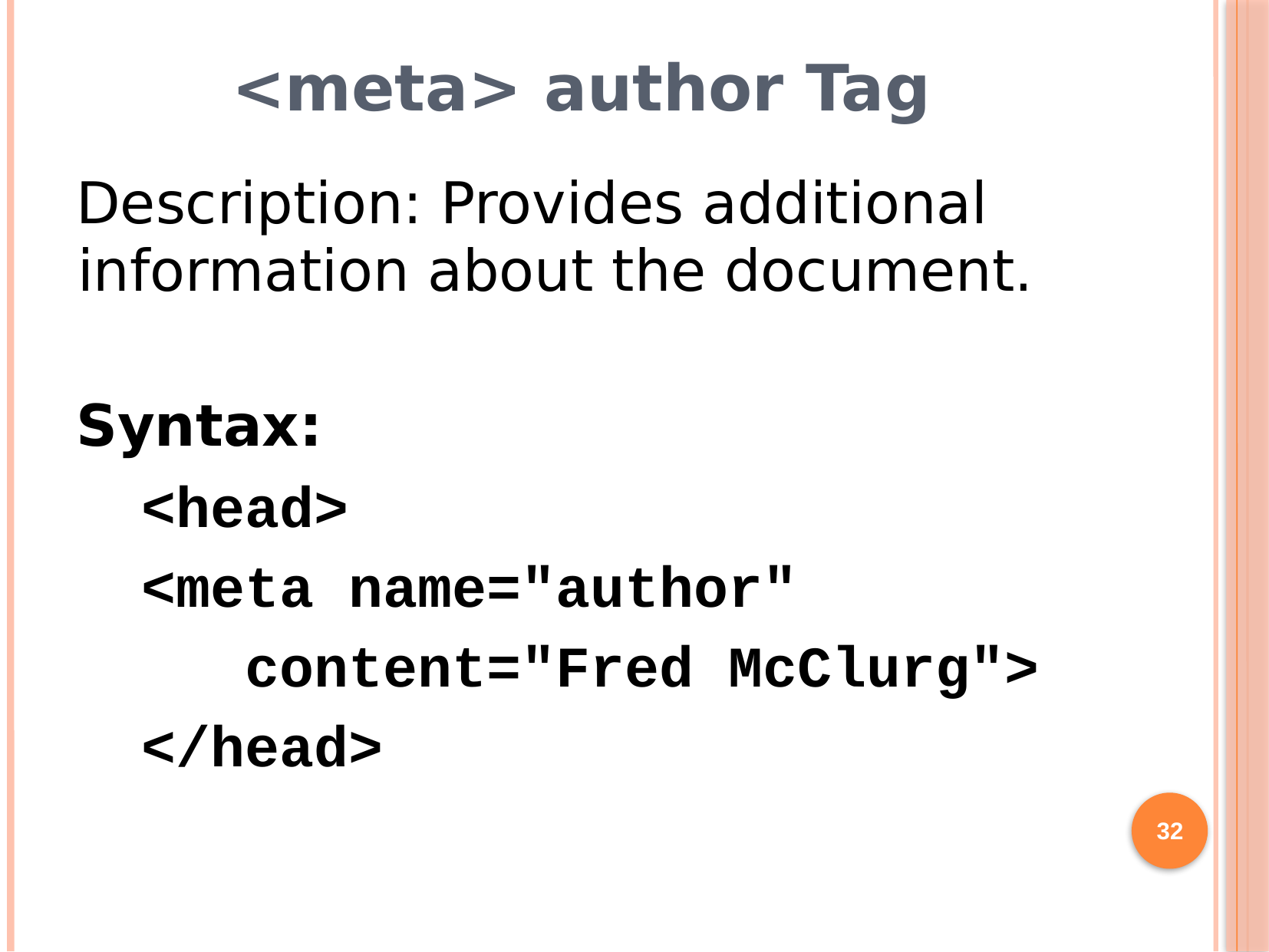

# <meta> author Tag
Description: Provides additional information about the document.

Syntax:
<head>
<meta name="author"
   content="Fred McClurg">
</head>
32